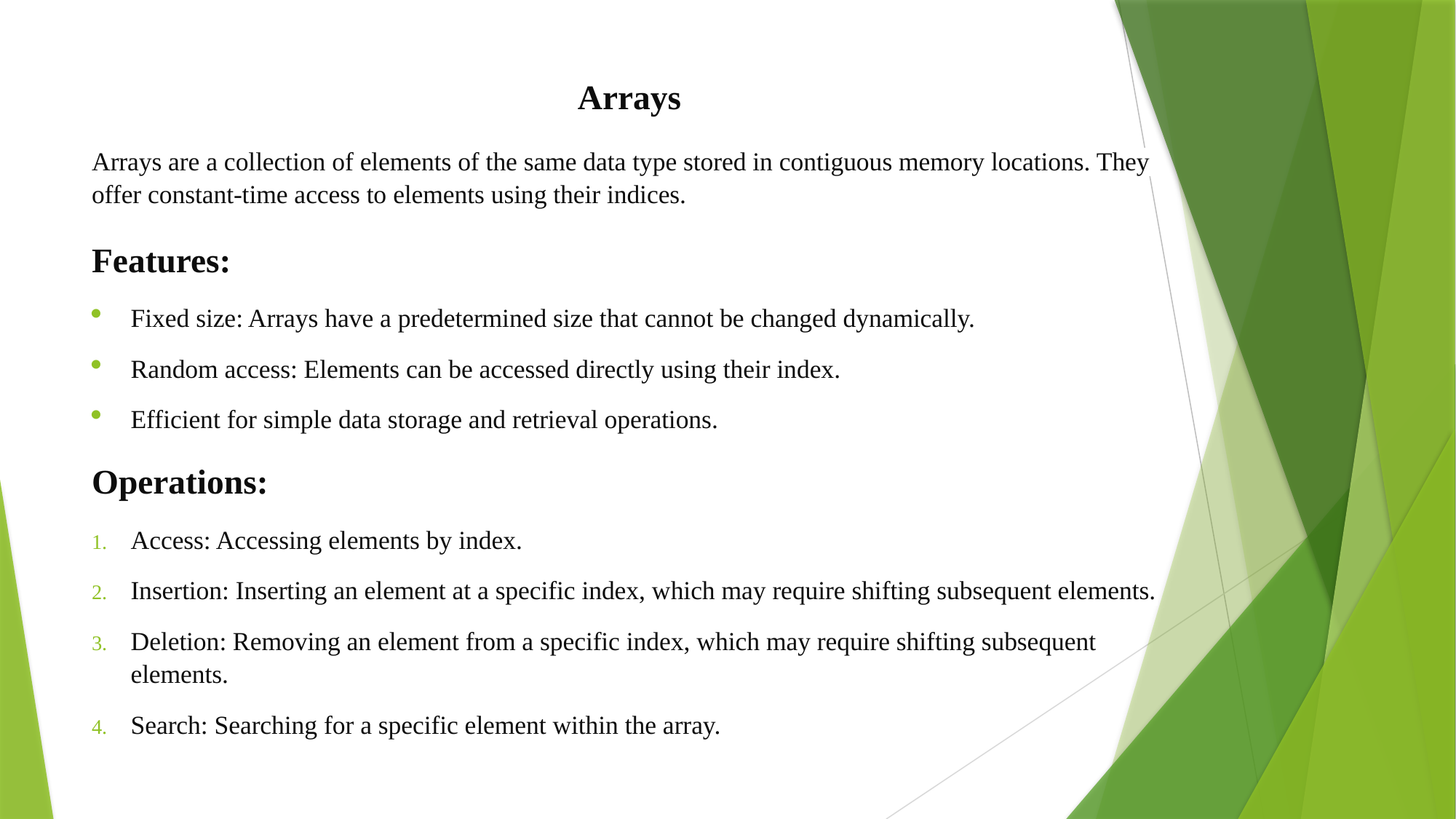

Arrays
Arrays are a collection of elements of the same data type stored in contiguous memory locations. They offer constant-time access to elements using their indices.
Features:
Fixed size: Arrays have a predetermined size that cannot be changed dynamically.
Random access: Elements can be accessed directly using their index.
Efficient for simple data storage and retrieval operations.
Operations:
Access: Accessing elements by index.
Insertion: Inserting an element at a specific index, which may require shifting subsequent elements.
Deletion: Removing an element from a specific index, which may require shifting subsequent elements.
Search: Searching for a specific element within the array.